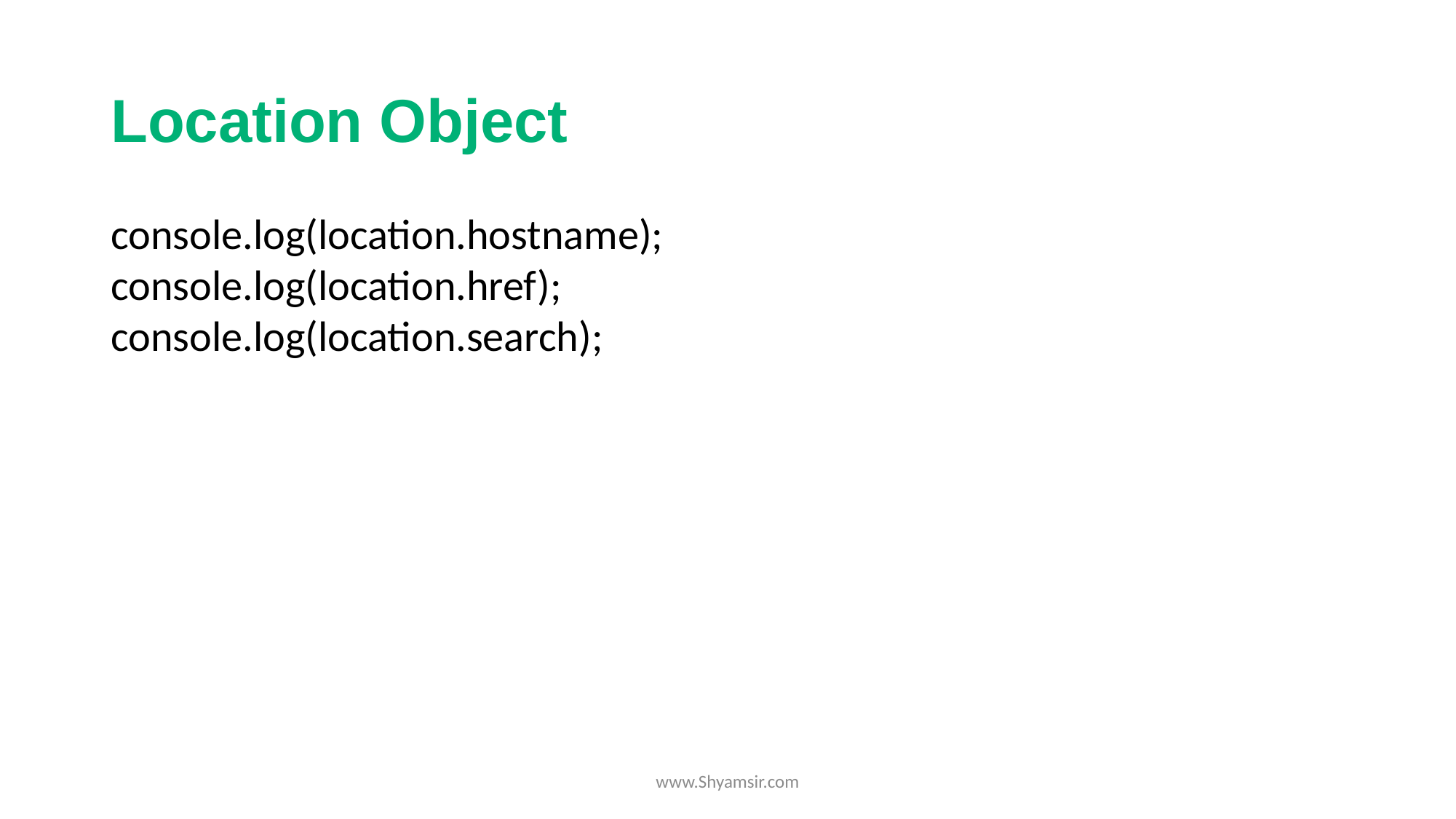

# Location Object
console.log(location.hostname);
console.log(location.href);
console.log(location.search);

www.Shyamsir.com